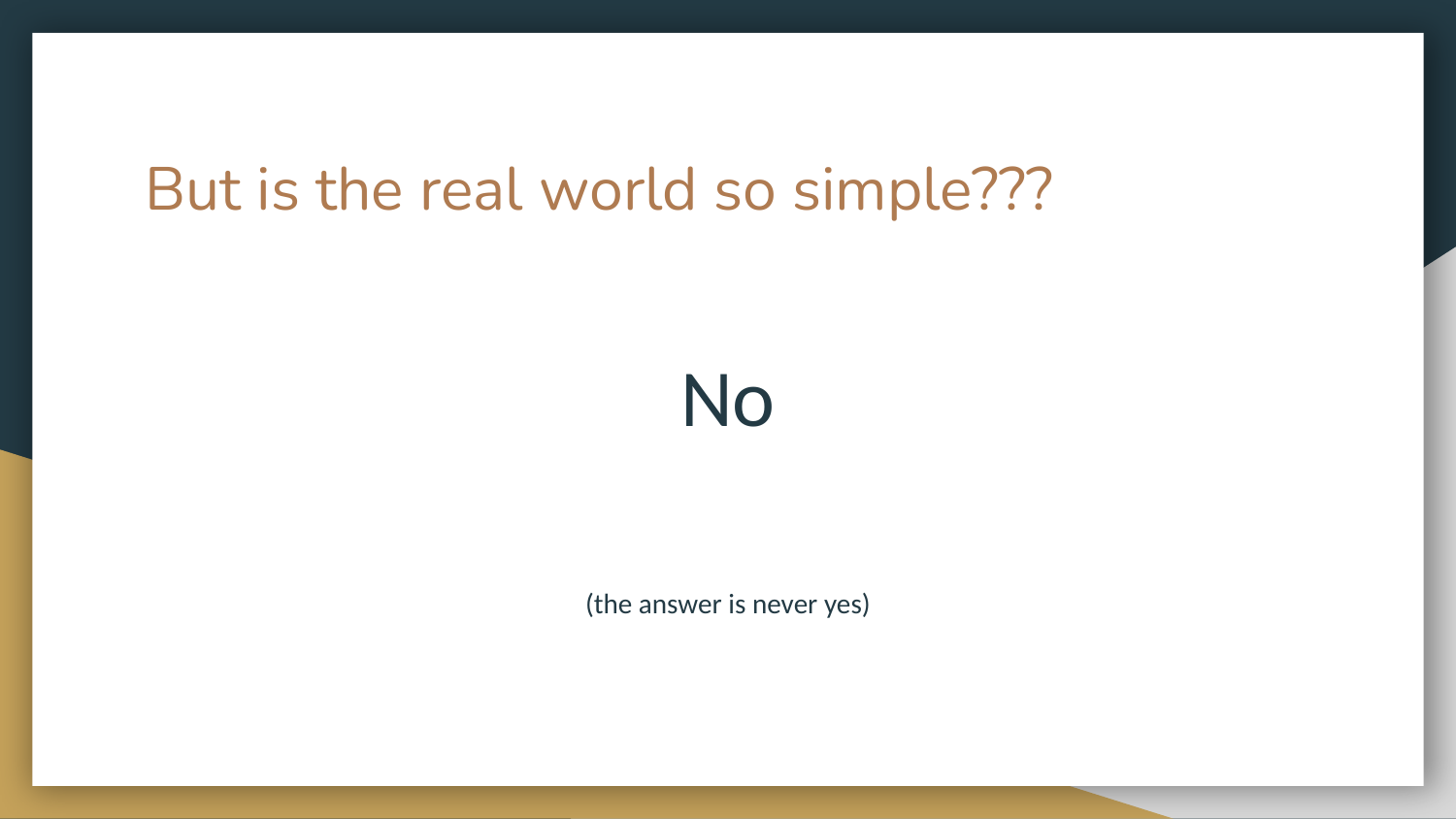

# But is the real world so simple???
No

(the answer is never yes)